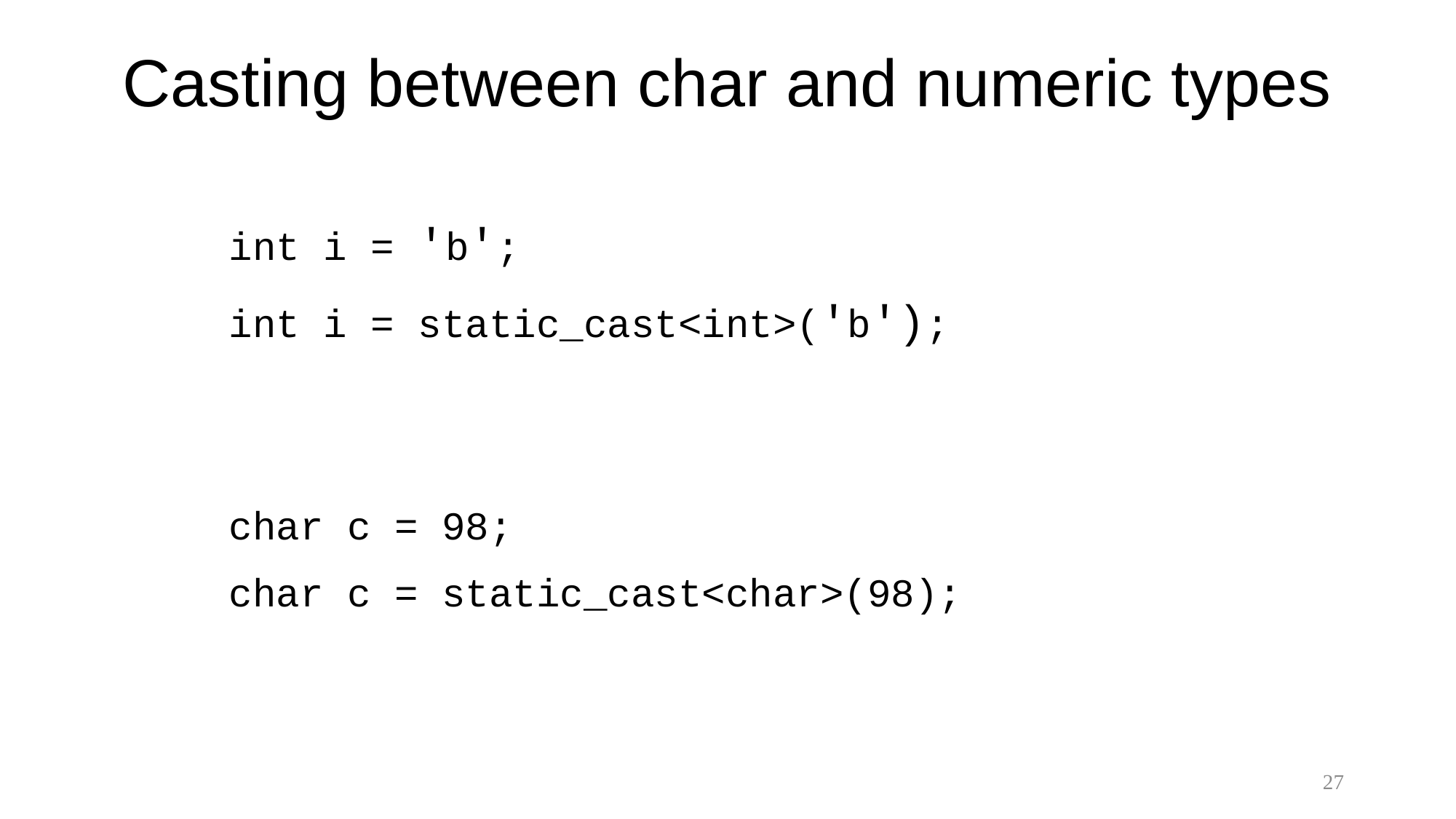

# Casting between char and numeric types
int i = 'b';
int i = static_cast<int>('b');

char c = 98;
char c = static_cast<char>(98);
27